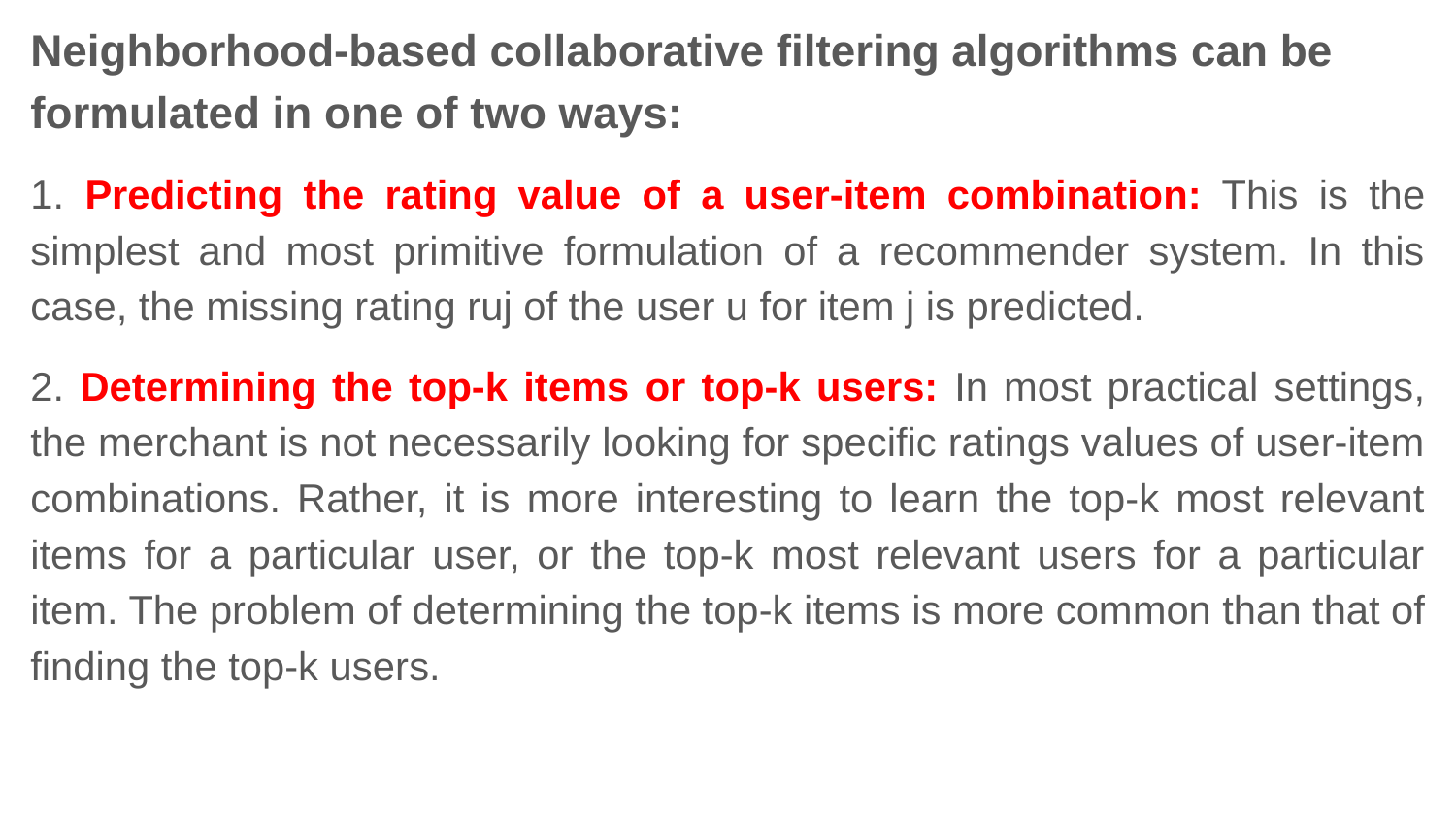

Neighborhood-based collaborative filtering algorithms can be formulated in one of two ways:
1. Predicting the rating value of a user-item combination: This is the simplest and most primitive formulation of a recommender system. In this case, the missing rating ruj of the user u for item j is predicted.
2. Determining the top-k items or top-k users: In most practical settings, the merchant is not necessarily looking for specific ratings values of user-item combinations. Rather, it is more interesting to learn the top-k most relevant items for a particular user, or the top-k most relevant users for a particular item. The problem of determining the top-k items is more common than that of finding the top-k users.